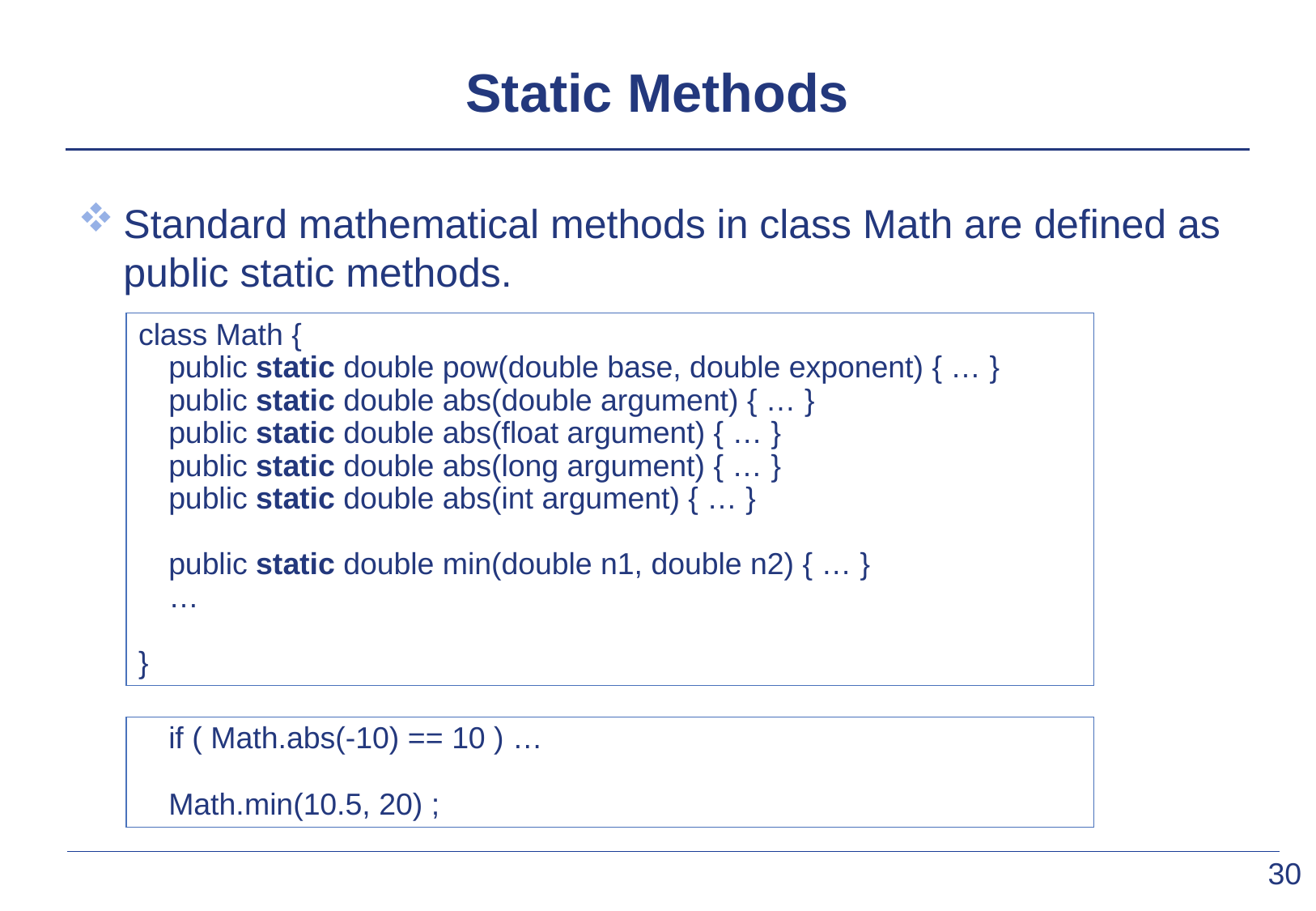

# Static Methods
Standard mathematical methods in class Math are defined as public static methods.
class Math {
	public static double pow(double base, double exponent) { … }
	public static double abs(double argument) { … }
	public static double abs(float argument) { … }
	public static double abs(long argument) { … }
	public static double abs(int argument) { … }

	public static double min(double n1, double n2) { … }
	…

}
	if ( Math.abs(-10) == 10 ) …

	Math.min(10.5, 20) ;